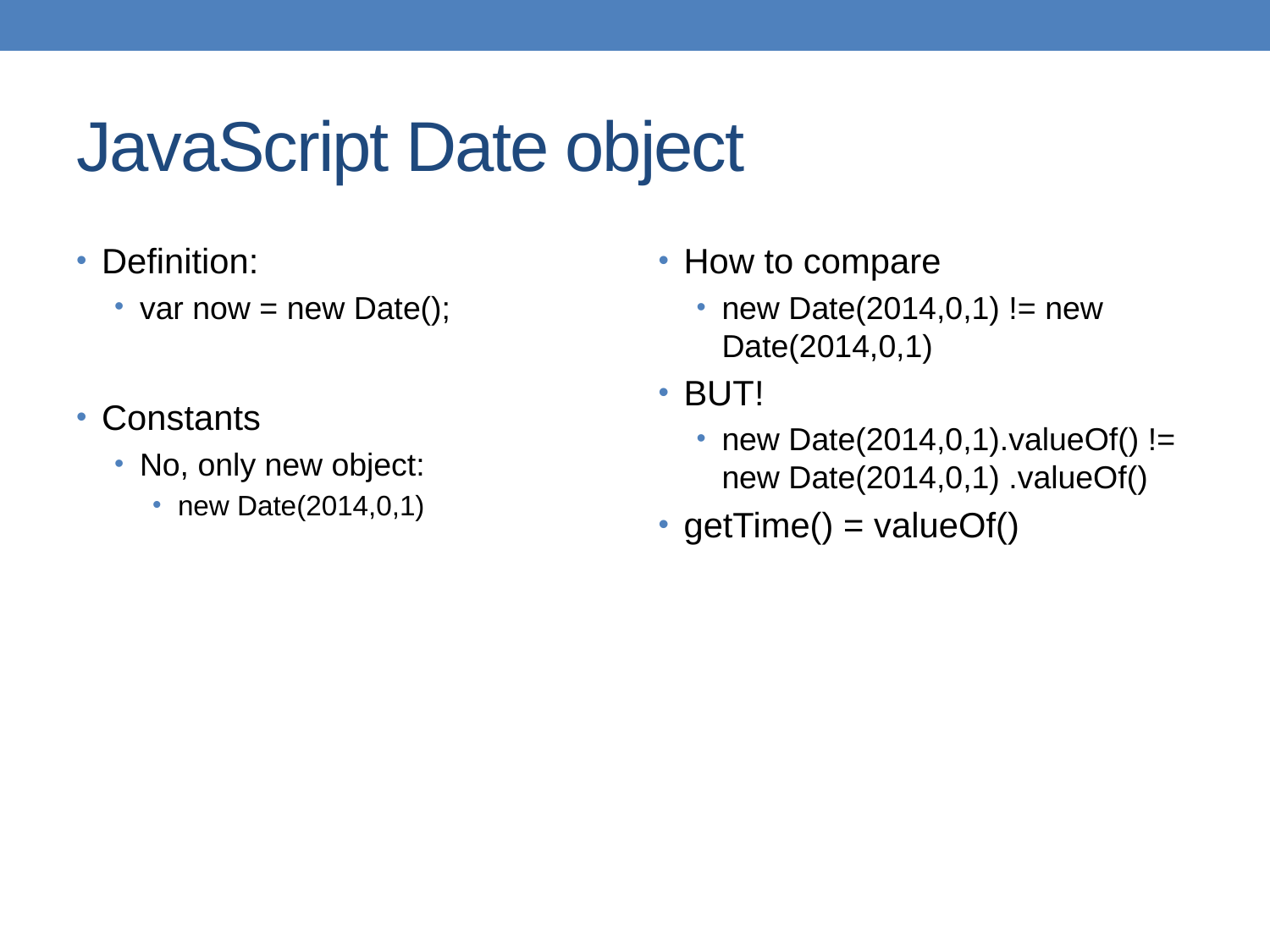

# JavaScript Date object
Definition:
var now = new Date();

Constants
No, only new object:
new Date(2014,0,1)

How to compare
new Date(2014,0,1) != new Date(2014,0,1)
BUT!
new Date(2014,0,1).valueOf() != new Date(2014,0,1) .valueOf()
getTime() = valueOf()